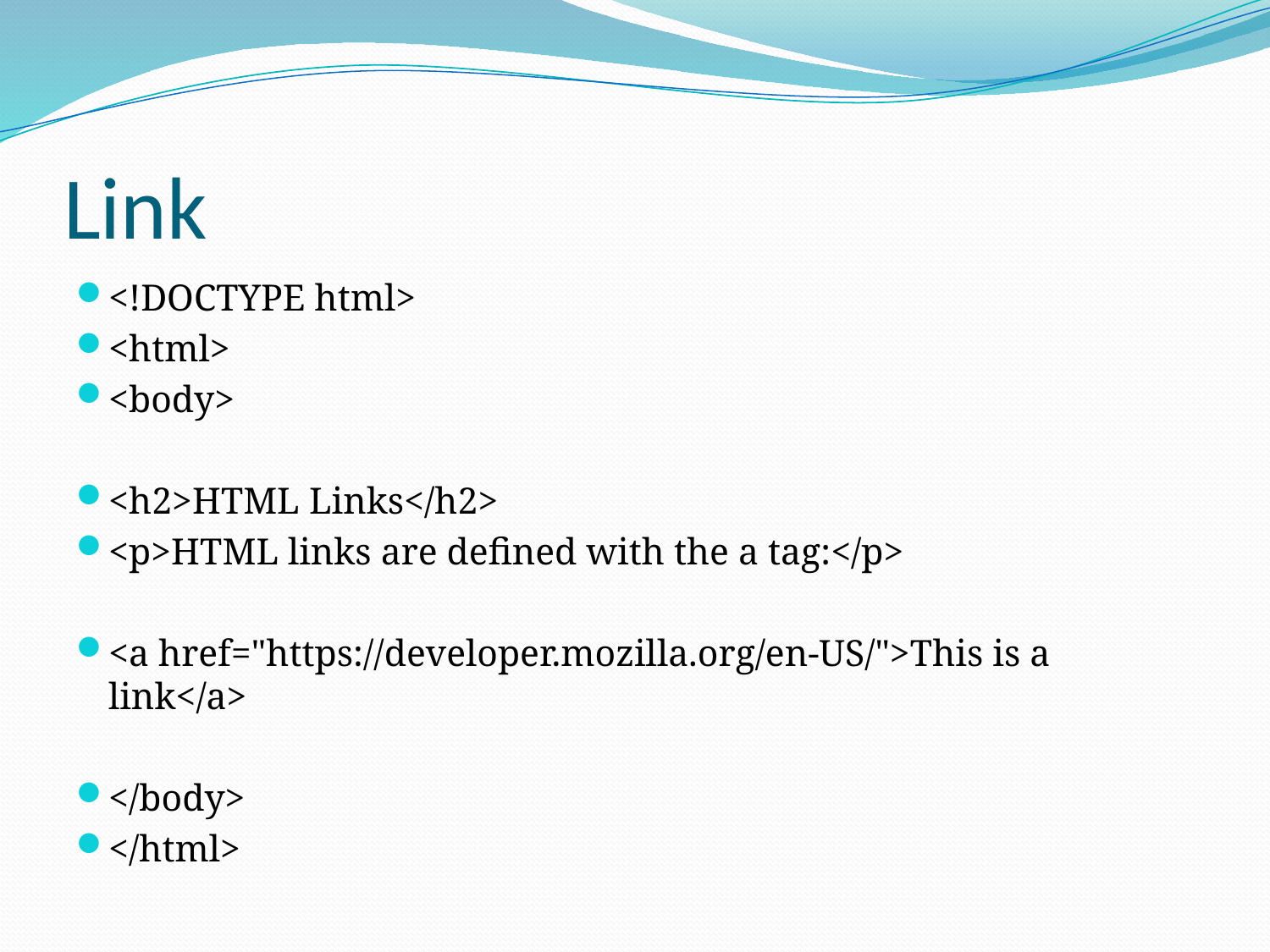

# Link
<!DOCTYPE html>
<html>
<body>

<h2>HTML Links</h2>
<p>HTML links are defined with the a tag:</p>

<a href="https://developer.mozilla.org/en-US/">This is a link</a>

</body>
</html>